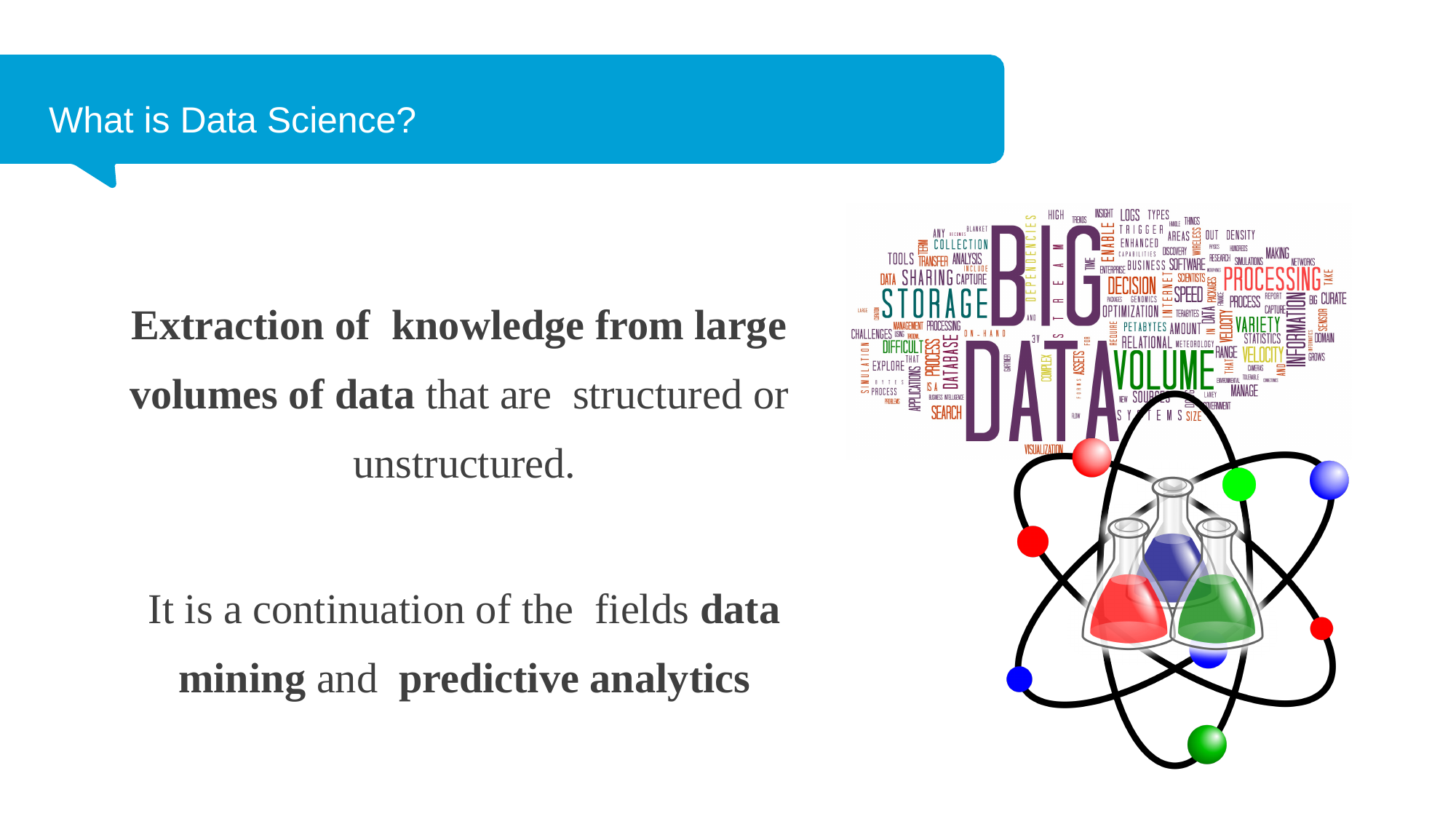

What is Data Science?

Extraction of  knowledge from large  volumes of data that are  structured or  unstructured.

It is a continuation of the  fields data mining and  predictive analytics